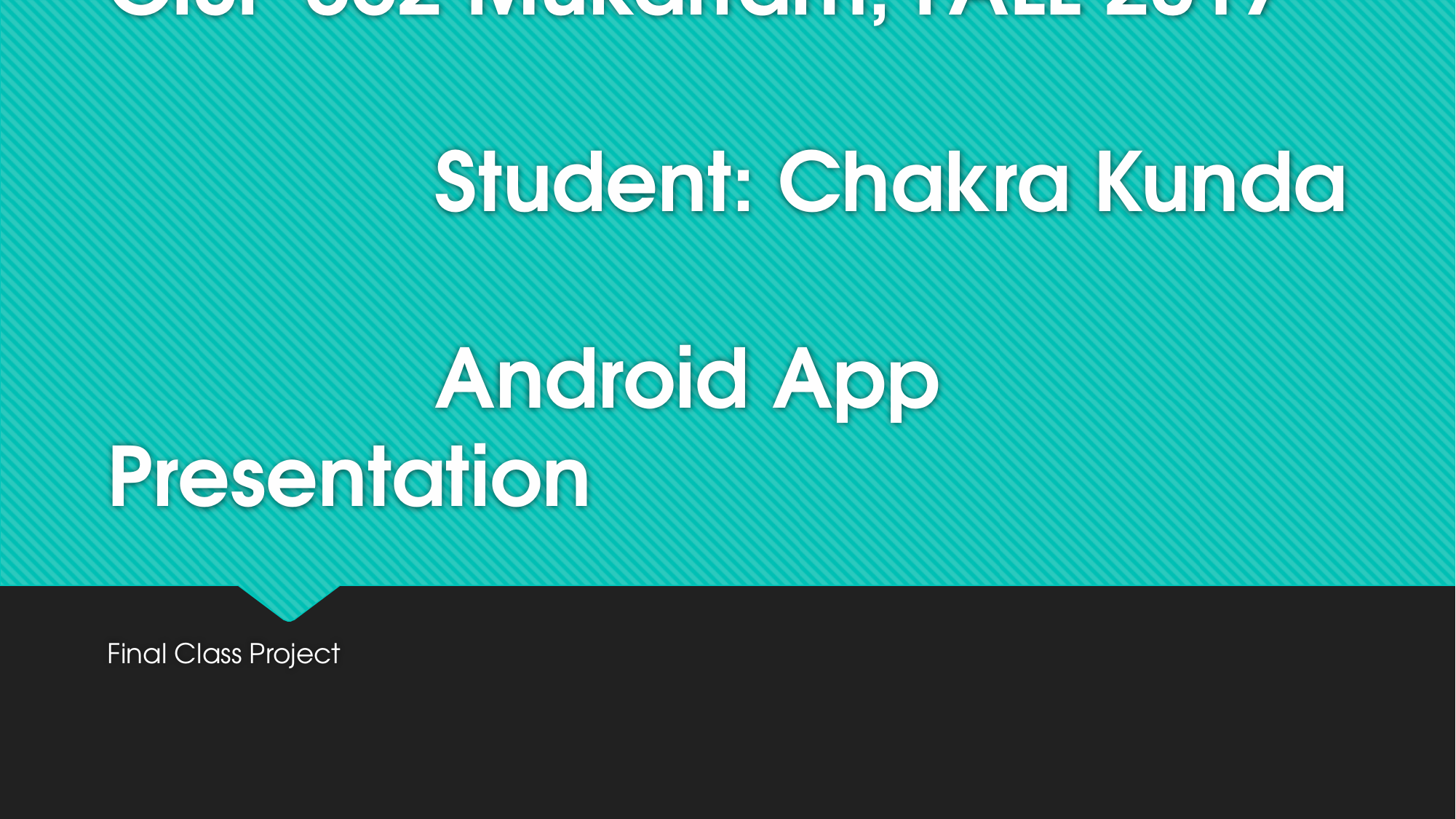

# CISP 362 Mukarram, FALL 2017 Student: Chakra Kunda Android App Presentation
Final Class Project